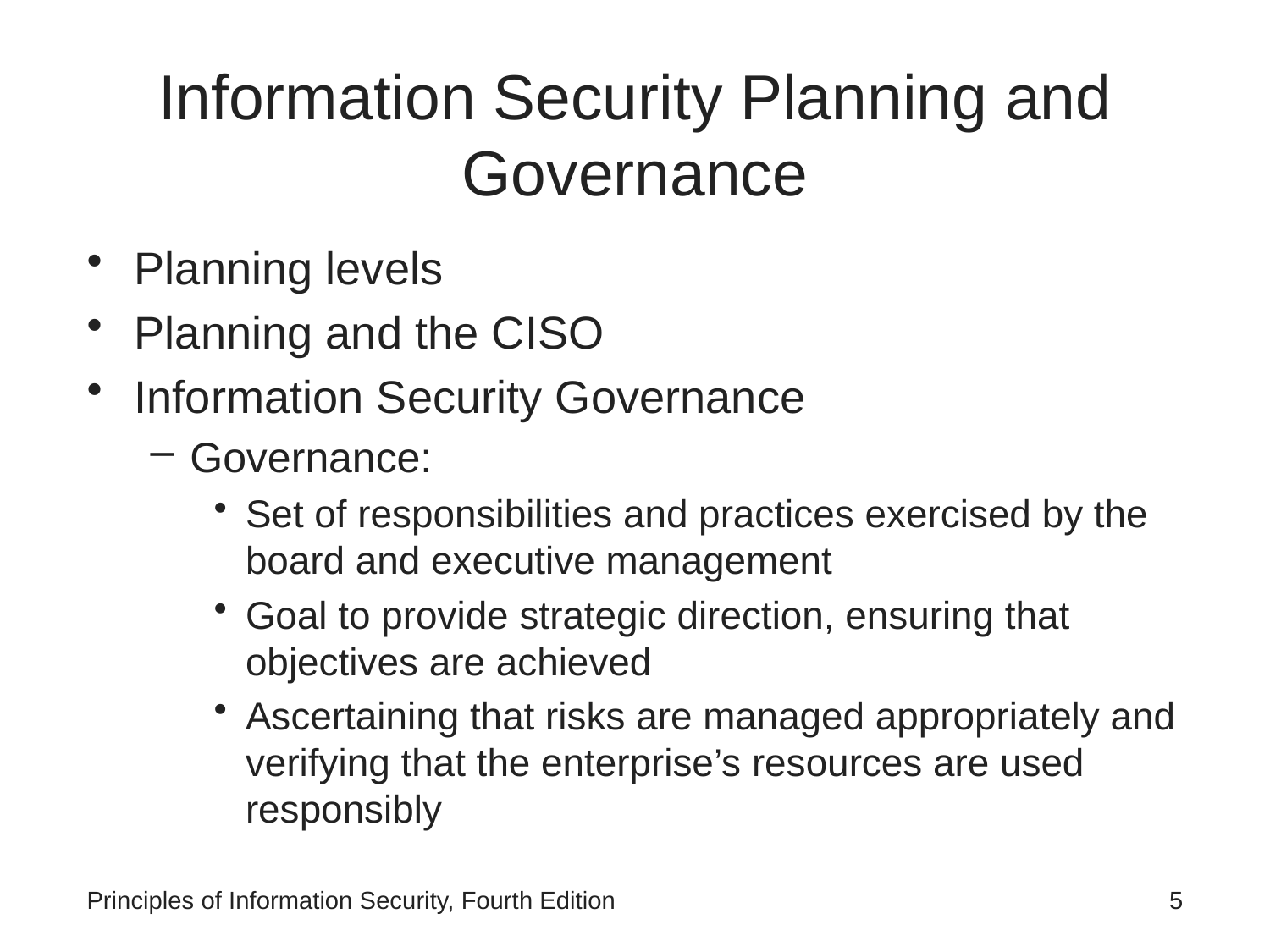

# Information Security Planning and Governance
Planning levels
Planning and the CISO
Information Security Governance
Governance:
Set of responsibilities and practices exercised by the board and executive management
Goal to provide strategic direction, ensuring that objectives are achieved
Ascertaining that risks are managed appropriately and verifying that the enterprise’s resources are used responsibly
Principles of Information Security, Fourth Edition
5